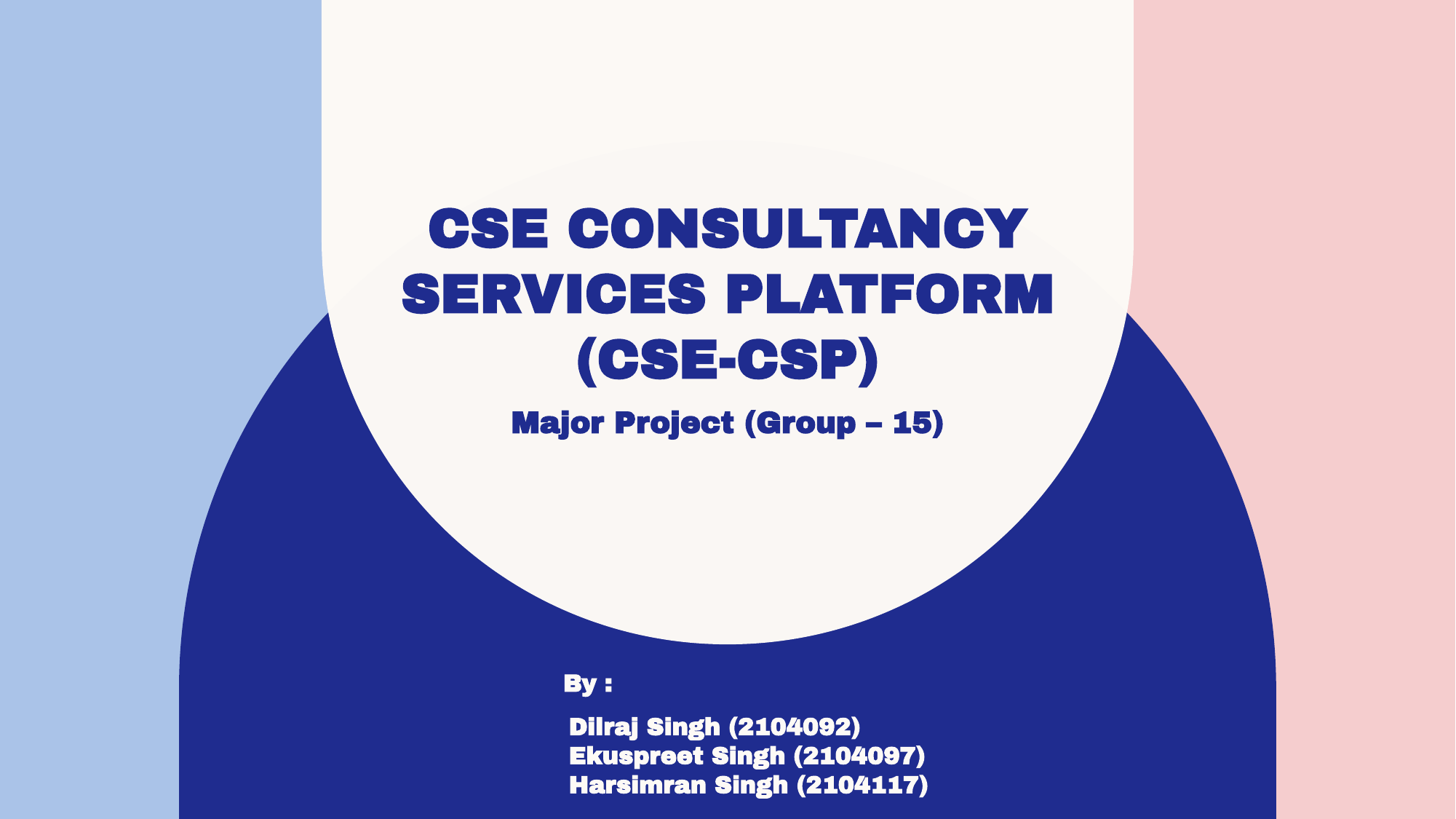

# CSE CONSULTANCY SERVICES PLATFORM (CSE-CSP)
Major Project (Group – 15)
By :
Dilraj Singh (2104092)
Ekuspreet Singh (2104097)
Harsimran Singh (2104117)